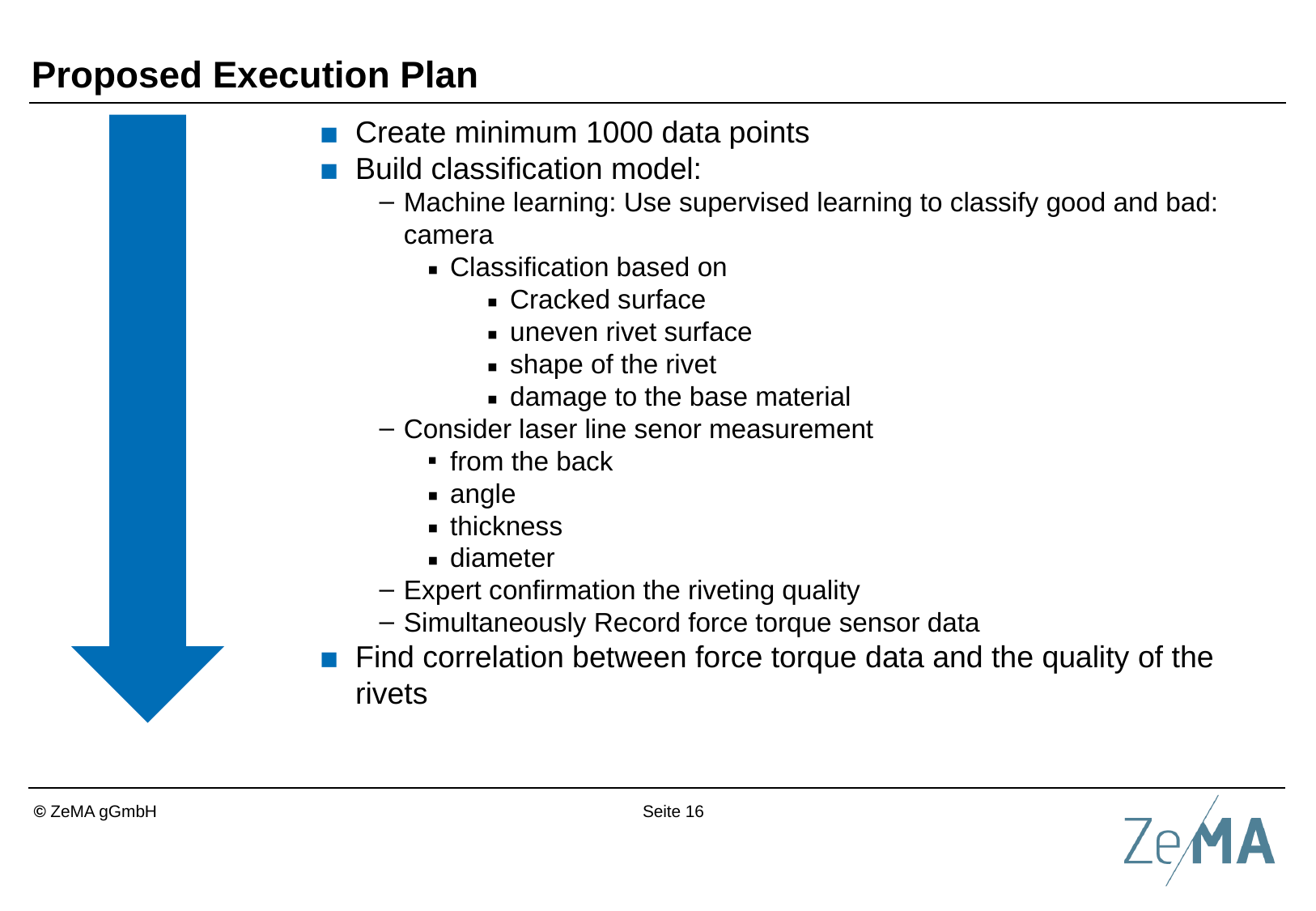

# Proposed Execution Plan
Create minimum 1000 data points
Build classification model:
Machine learning: Use supervised learning to classify good and bad: camera
Classification based on
Cracked surface
uneven rivet surface
shape of the rivet
damage to the base material
Consider laser line senor measurement
from the back
angle
thickness
diameter
Expert confirmation the riveting quality
Simultaneously Record force torque sensor data
Find correlation between force torque data and the quality of the rivets